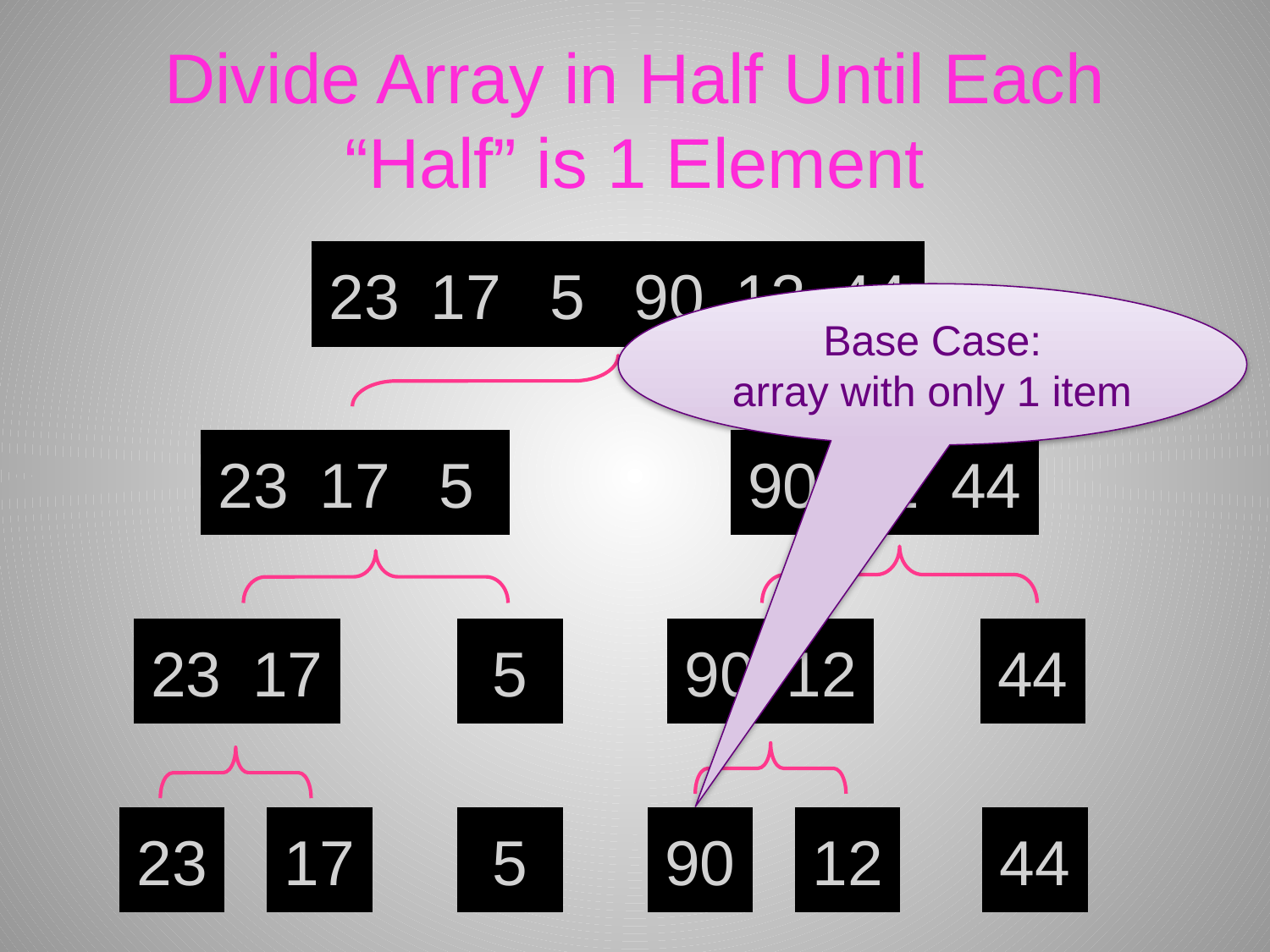

# Divide Array in Half Until Each “Half” is 1 Element

23
17
5
90
12
44
Base Case:
array with only 1 item
23
17
5
90
12
44

23
17
5
90
12
44

23
17
5
90
12
44